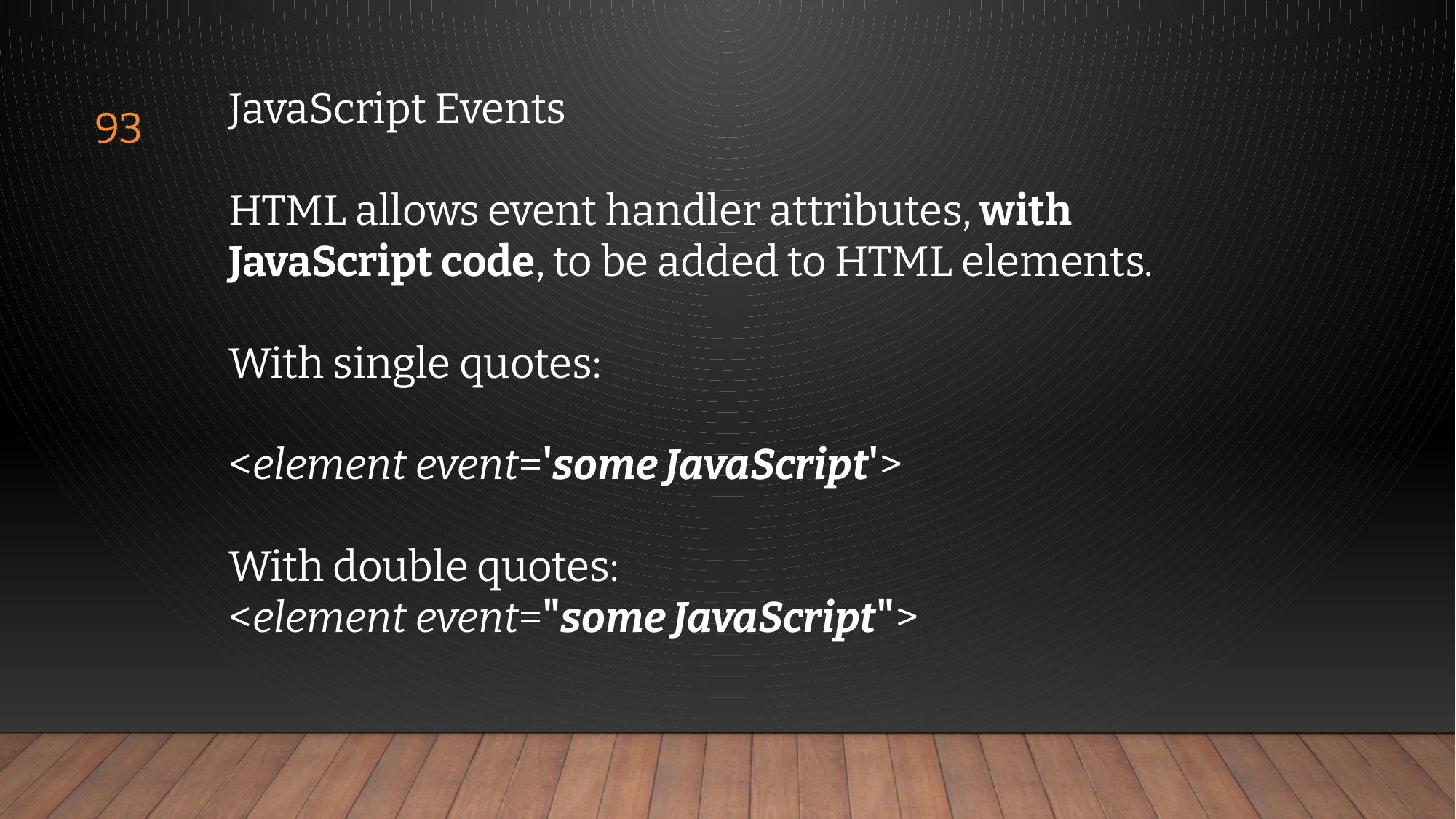

JavaScript Events

HTML allows event handler attributes, with JavaScript code, to be added to HTML elements.

With single quotes:

<element event='some JavaScript'>

With double quotes:
<element event="some JavaScript">

93